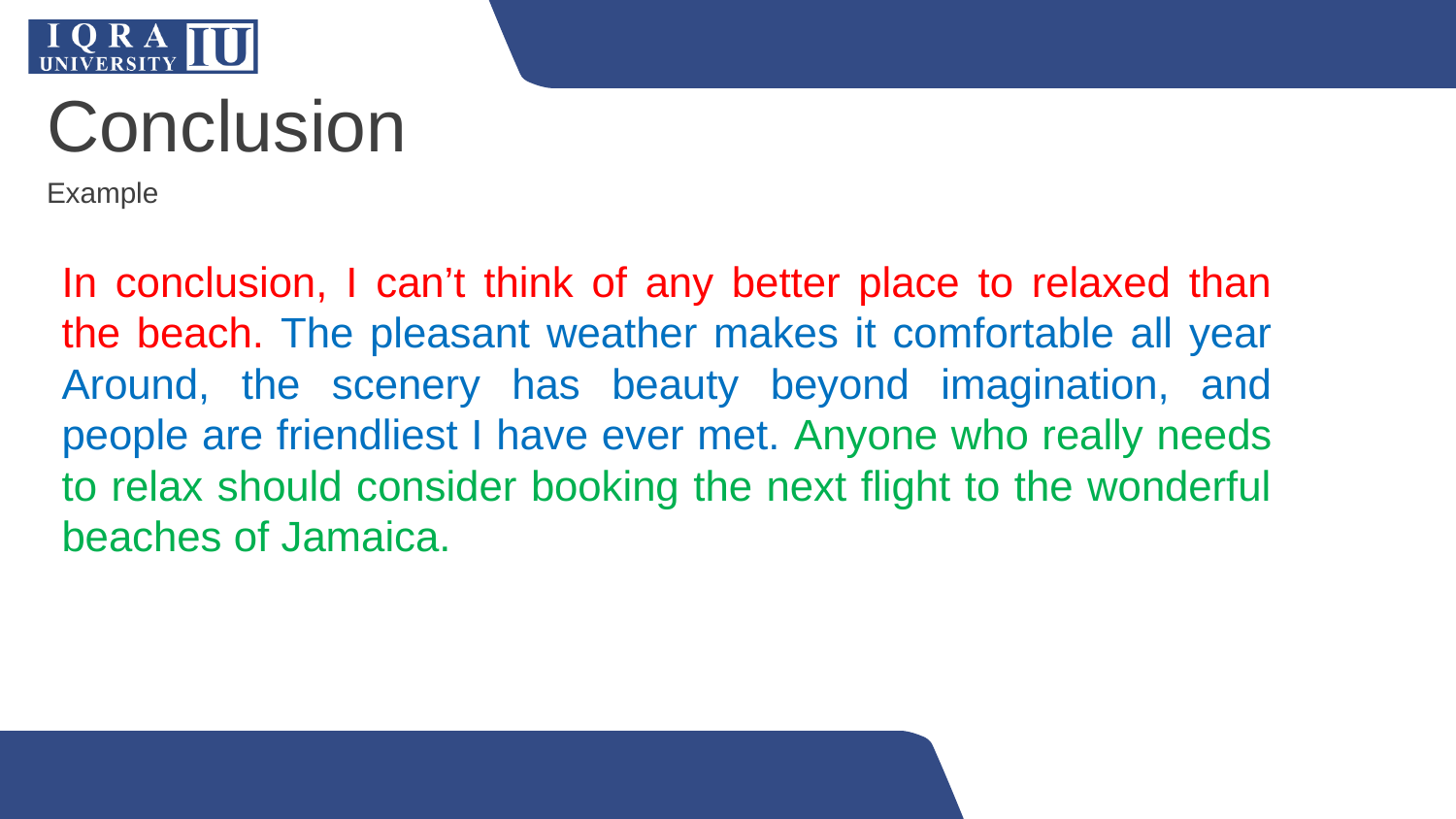

Conclusion
Example
In conclusion, I can’t think of any better place to relaxed than the beach. The pleasant weather makes it comfortable all year Around, the scenery has beauty beyond imagination, and people are friendliest I have ever met. Anyone who really needs to relax should consider booking the next flight to the wonderful beaches of Jamaica.